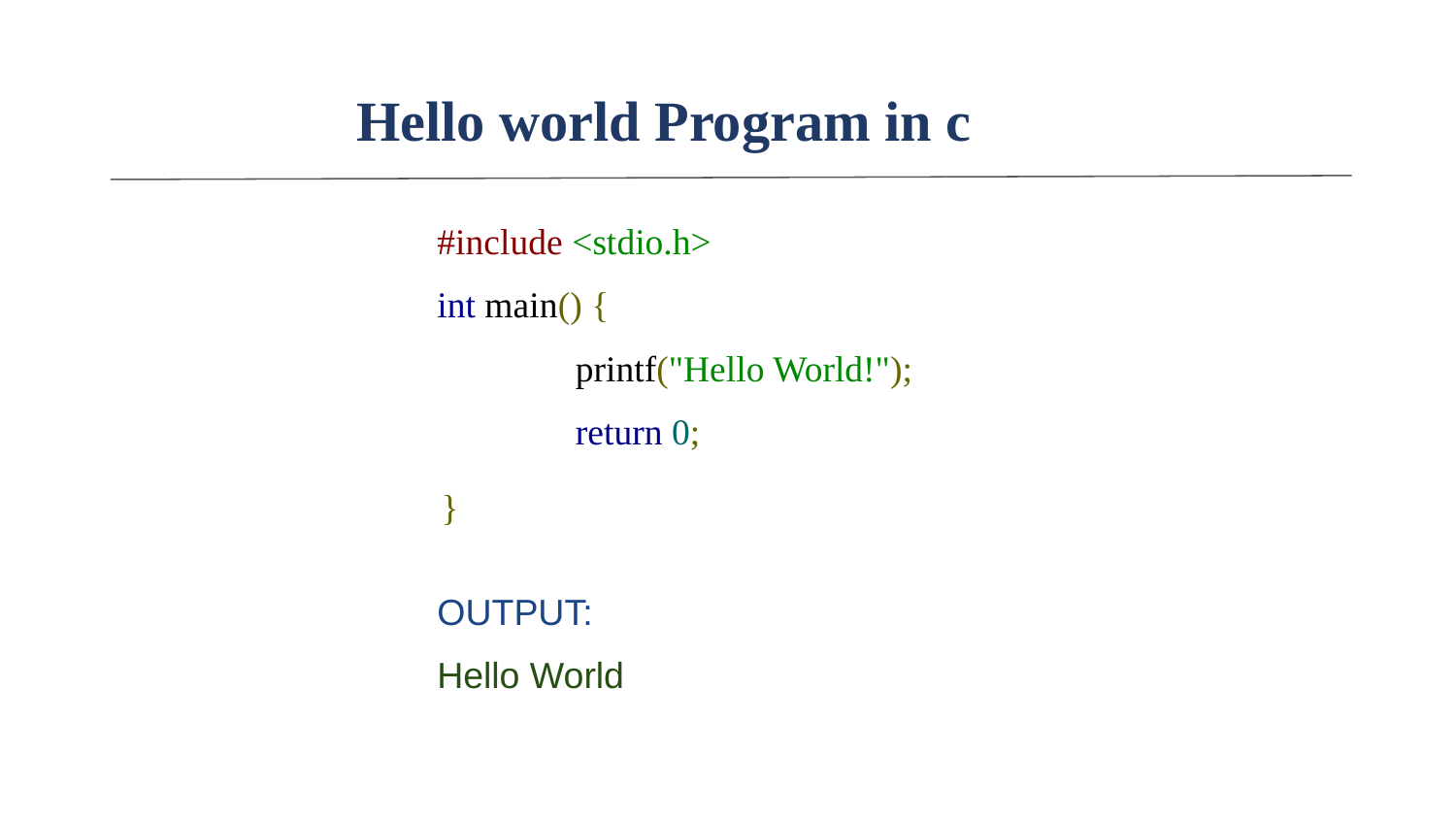

# Hello world Program in c

#include <stdio.h>
int main() {
               printf("Hello World!");
               return 0;
}

OUTPUT:
Hello World